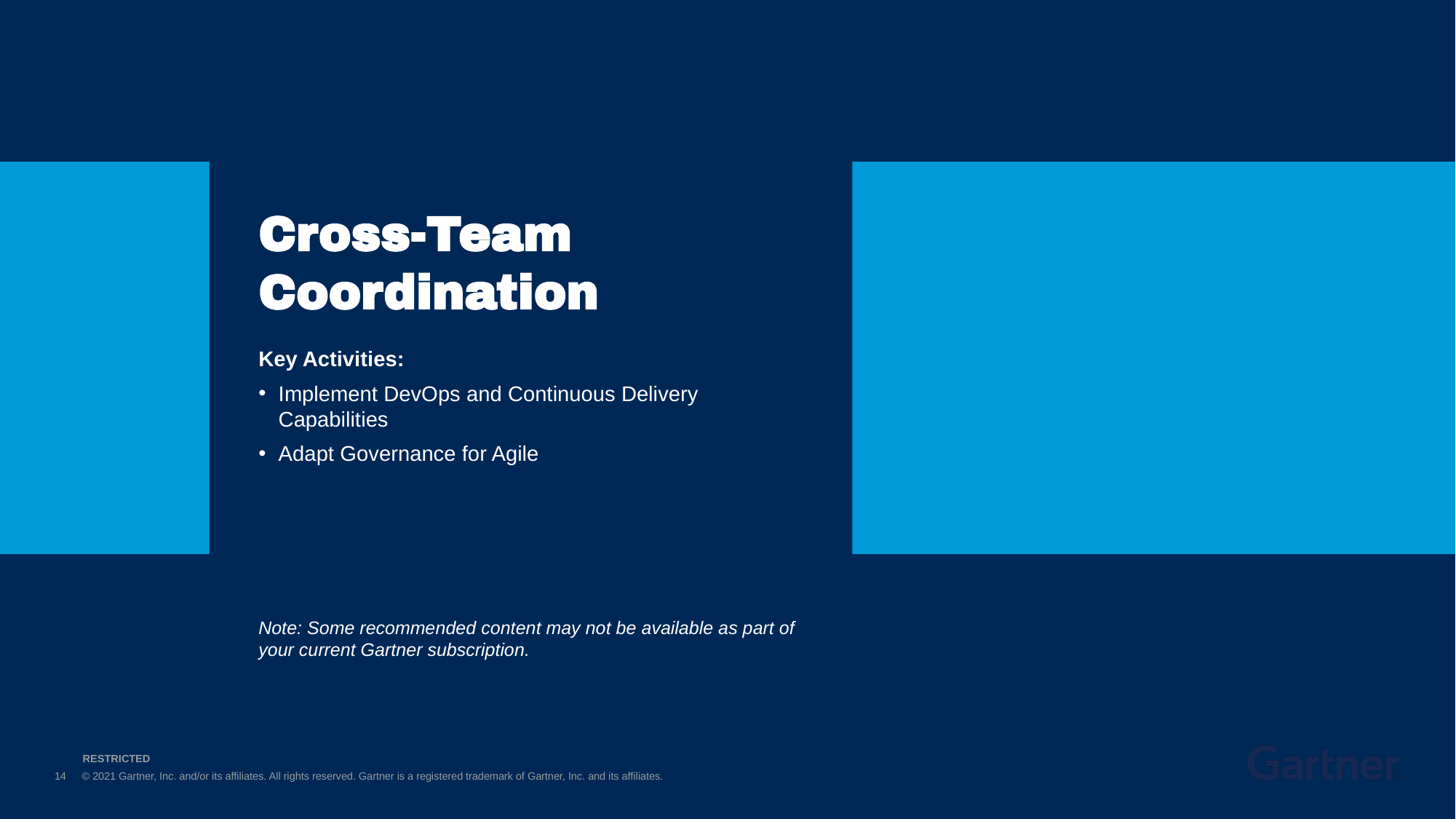

Cross-Team Coordination
Key Activities:
Implement DevOps and Continuous Delivery Capabilities
Adapt Governance for Agile
Note: Some recommended content may not be available as part of your current Gartner subscription.